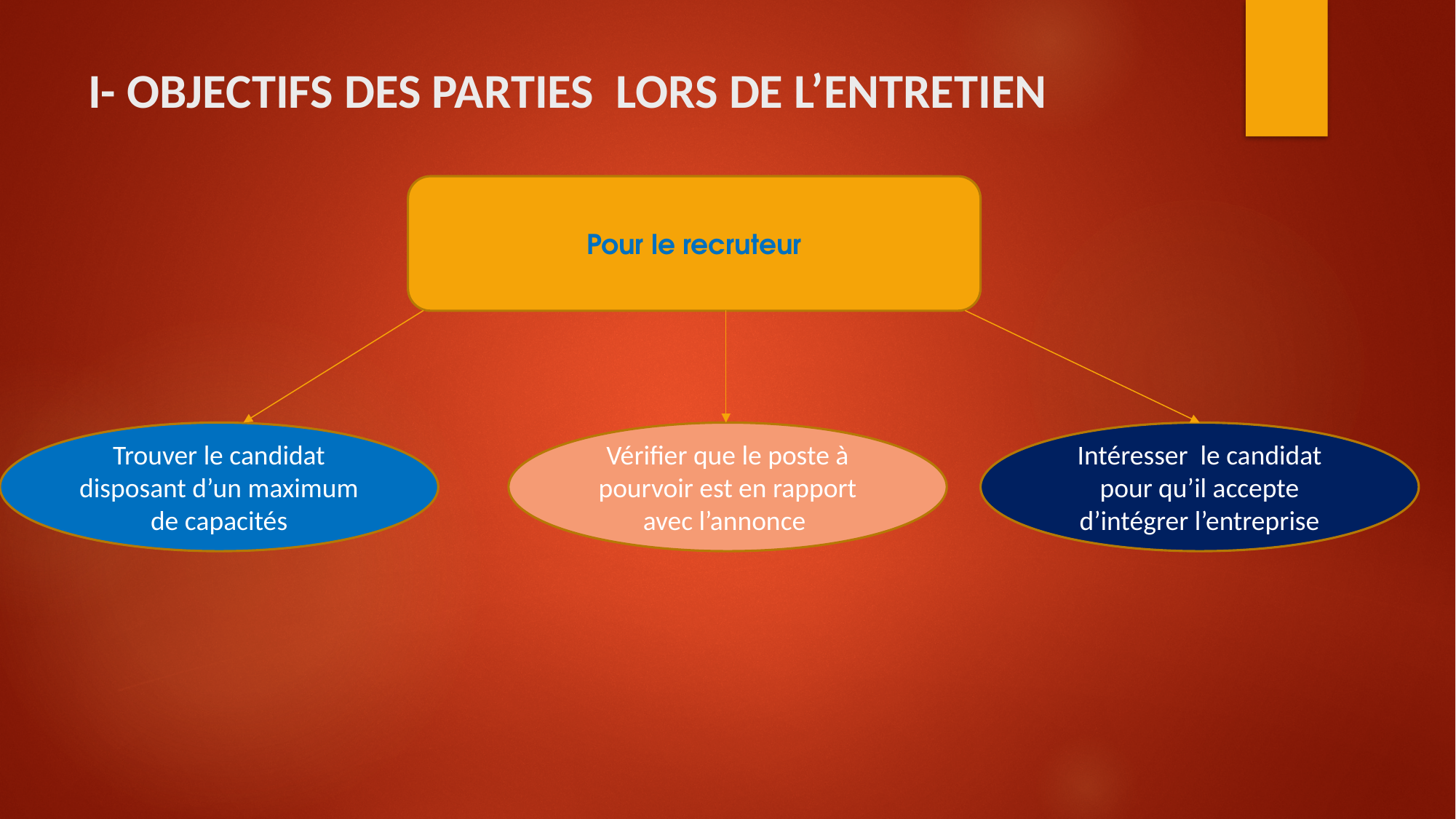

# I- OBJECTIFS DES PARTIES  LORS DE L’ENTRETIEN
Pour le recruteur
Trouver le candidat disposant d’un maximum de capacités
Vérifier que le poste à pourvoir est en rapport avec l’annonce
Intéresser  le candidat pour qu’il accepte d’intégrer l’entreprise